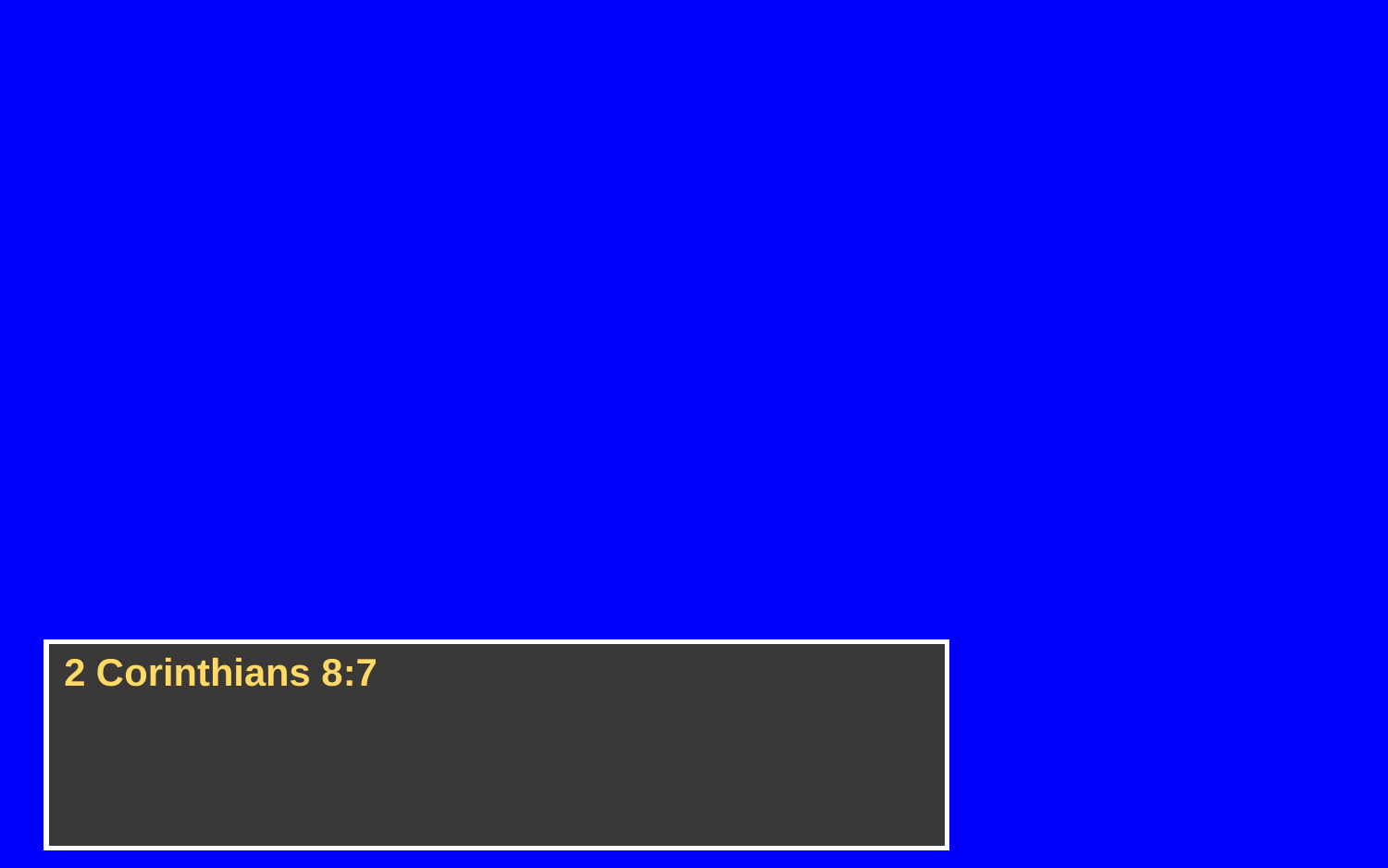

2 Corinthians 8:7
.. us, see that ye abound in this grace also.